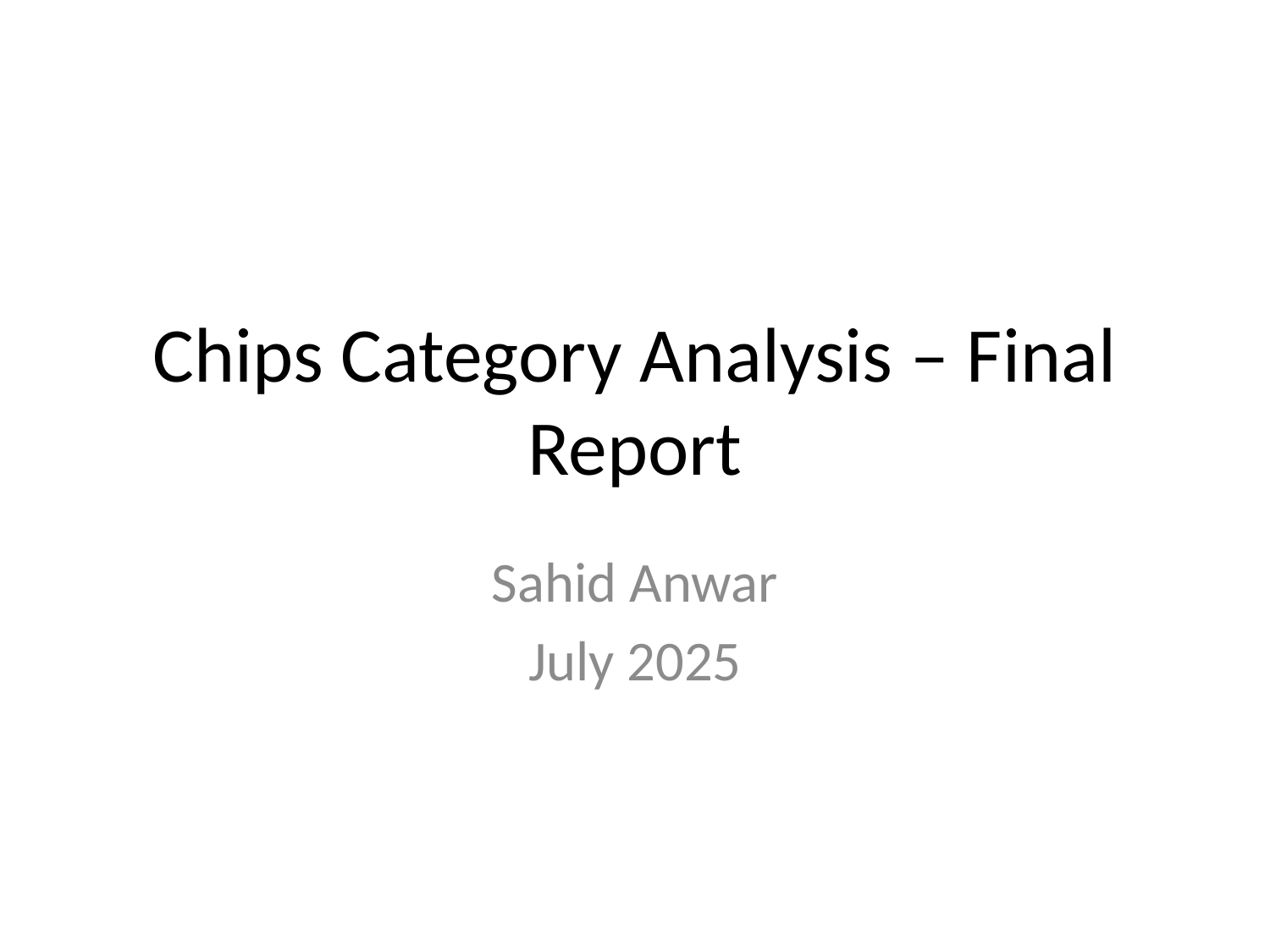

# Chips Category Analysis – Final Report
Sahid Anwar
July 2025